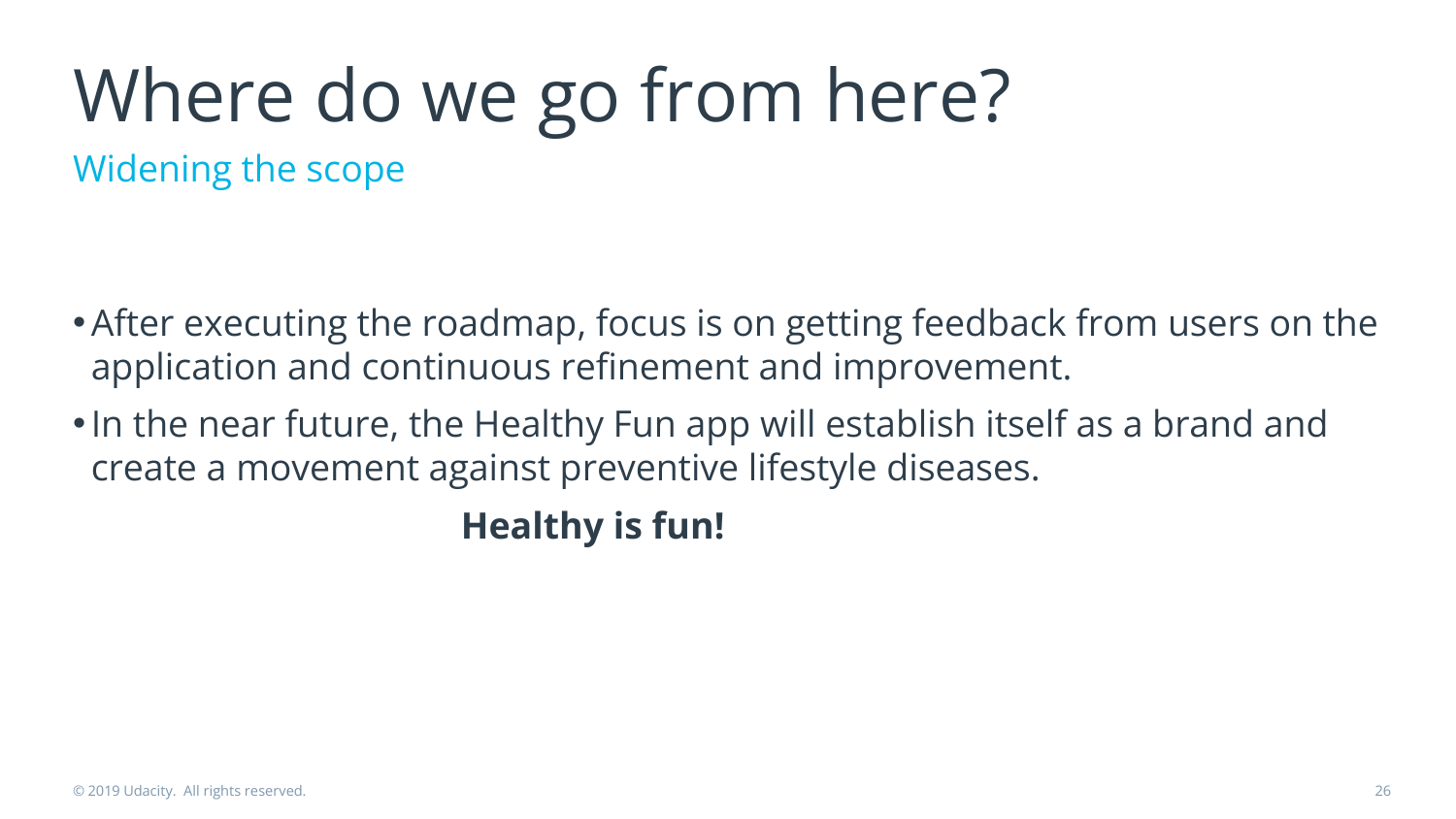

# Where do we go from here?
Widening the scope
After executing the roadmap, focus is on getting feedback from users on the application and continuous refinement and improvement.
In the near future, the Healthy Fun app will establish itself as a brand and  create a movement against preventive lifestyle diseases.
                                         Healthy is fun!

© 2019 Udacity.  All rights reserved.
26